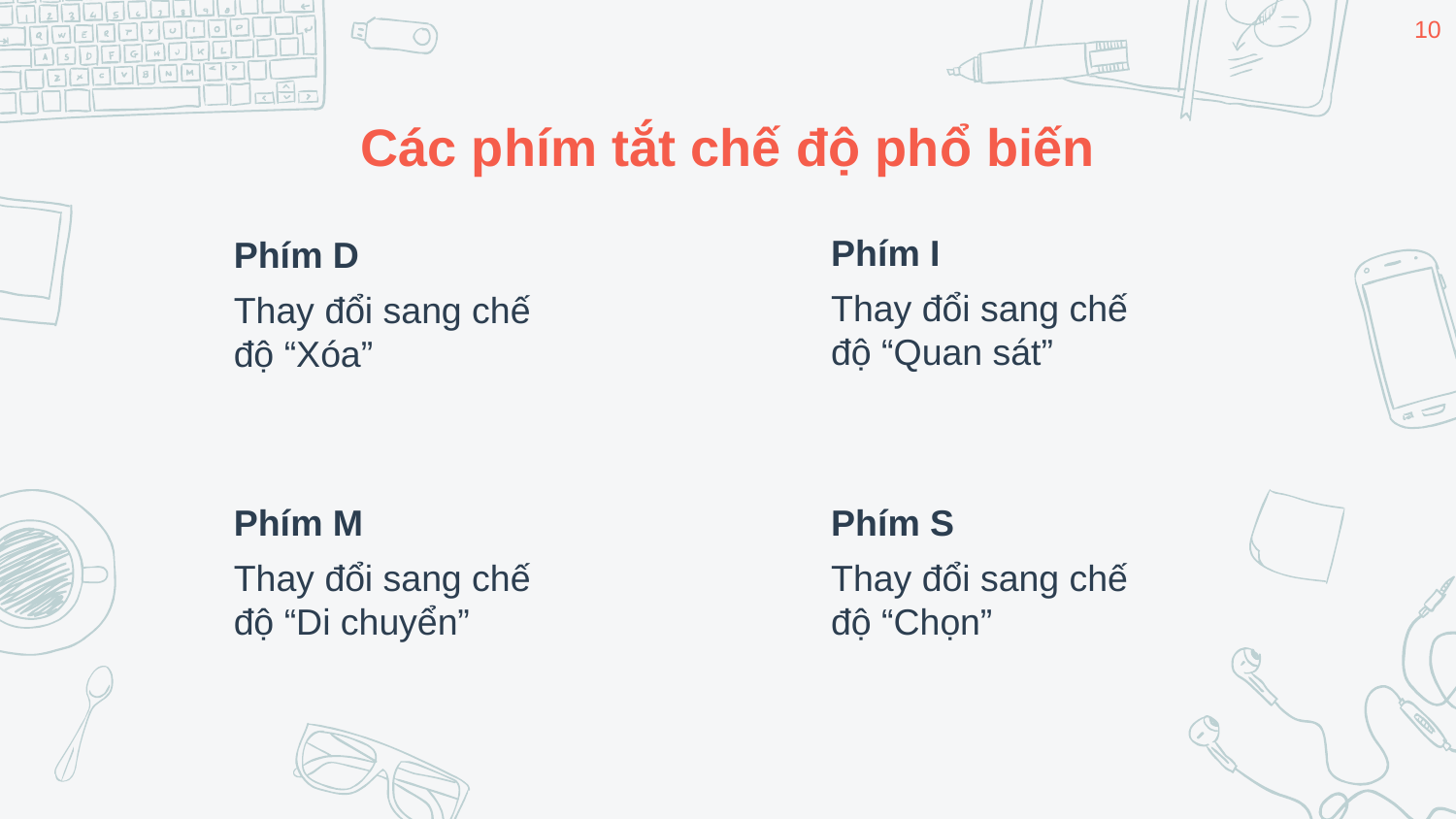

10
# Các phím tắt chế độ phổ biến
Phím I
Thay đổi sang chế độ “Quan sát”
Phím D
Thay đổi sang chế độ “Xóa”
Phím M
Thay đổi sang chế độ “Di chuyển”
Phím S
Thay đổi sang chế độ “Chọn”